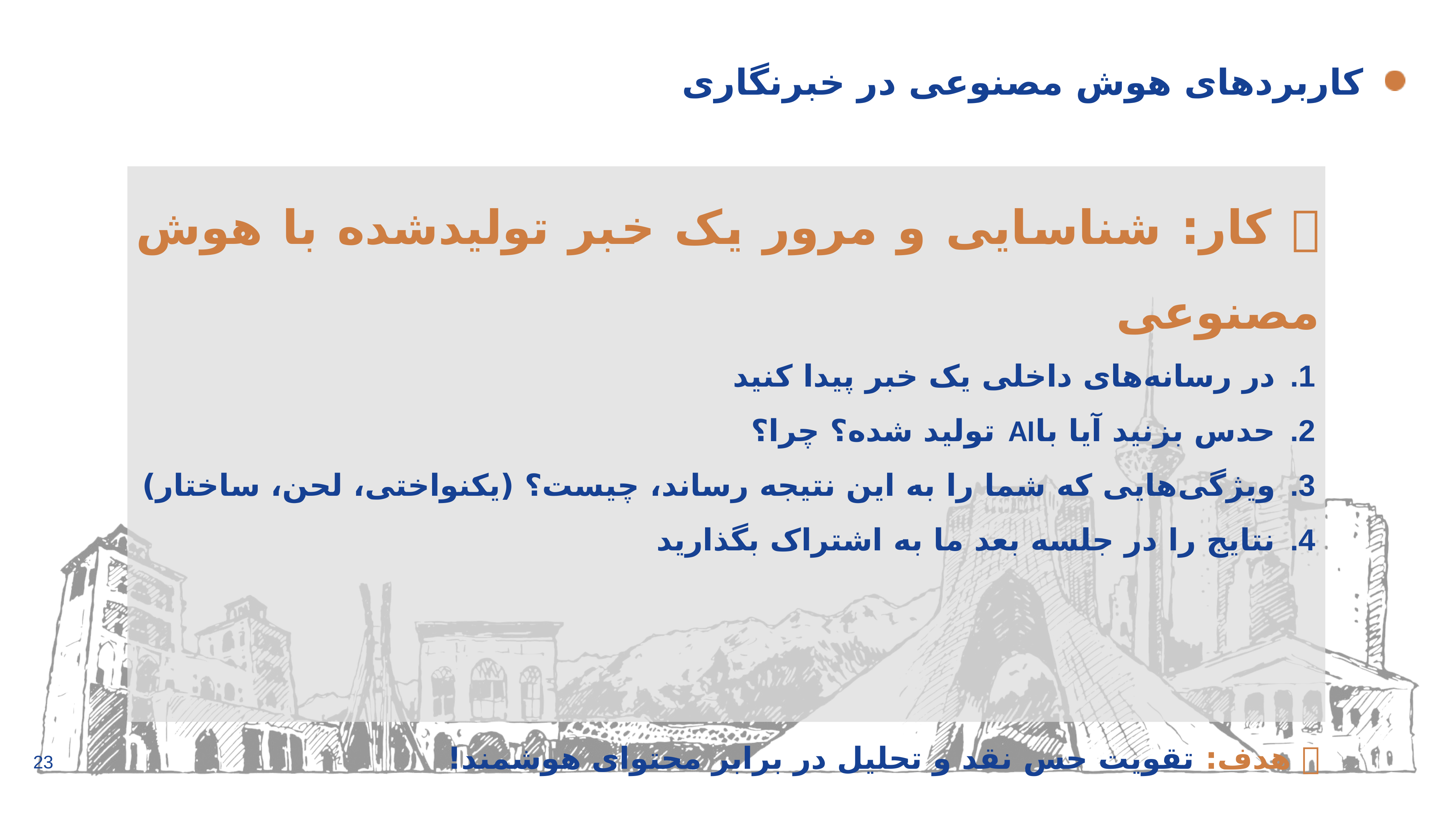

# کاربردهای هوش مصنوعی در خبرنگاری
🏠 کار: شناسایی و مرور یک خبر تولیدشده با هوش مصنوعی
در رسانه‌های داخلی یک خبر پیدا کنید
حدس بزنید آیا باAI  تولید شده؟ چرا؟
ویژگی‌هایی که شما را به این نتیجه رساند، چیست؟ (یکنواختی، لحن، ساختار)
نتایج را در جلسه بعد ما به اشتراک بگذارید

📌 هدف: تقویت حس نقد و تحلیل در برابر محتوای هوشمند!
23